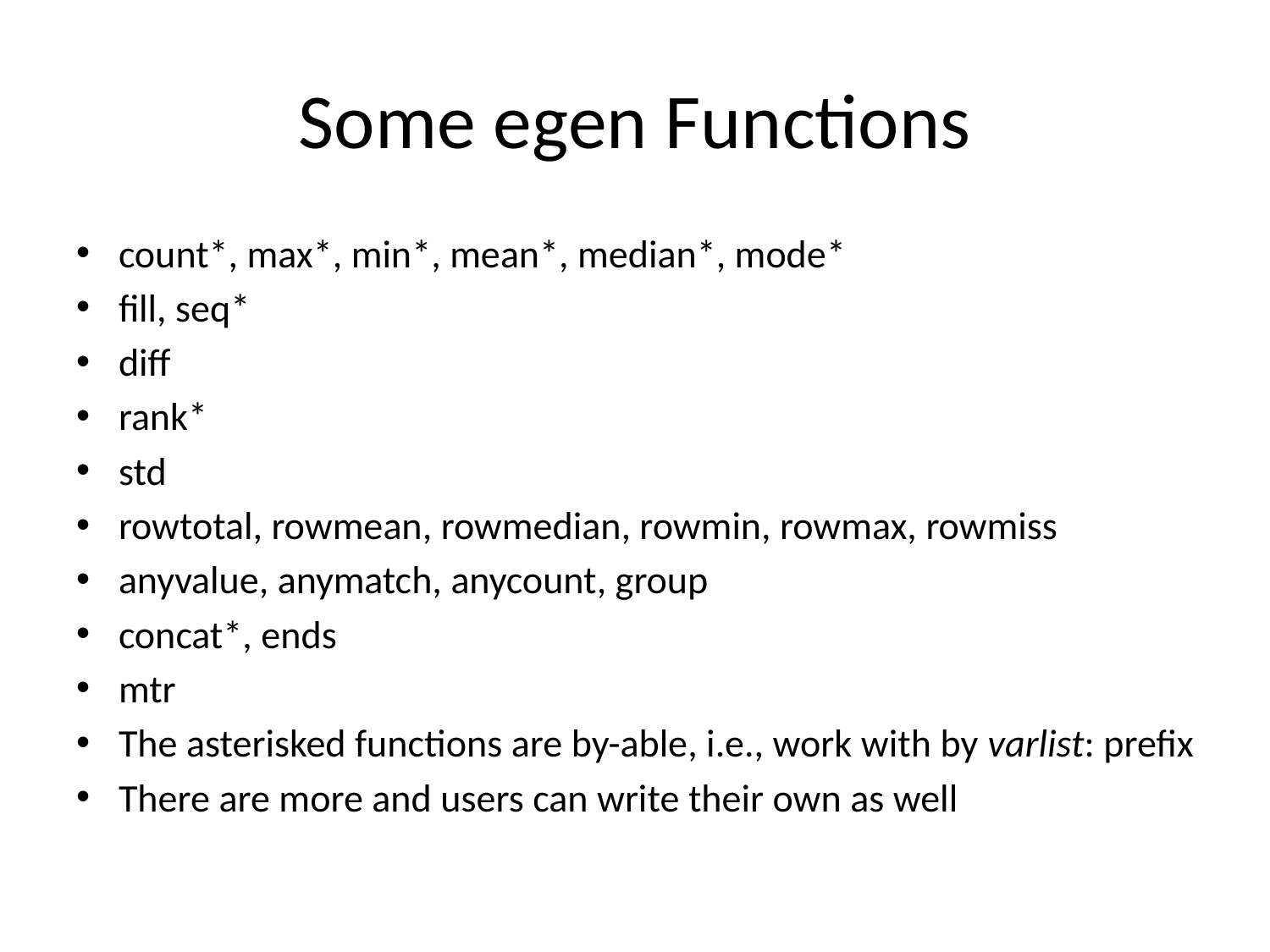

# Some egen Functions
count*, max*, min*, mean*, median*, mode*
fill, seq*
diff
rank*
std
rowtotal, rowmean, rowmedian, rowmin, rowmax, rowmiss
anyvalue, anymatch, anycount, group
concat*, ends
mtr
The asterisked functions are by-able, i.e., work with by varlist: prefix
There are more and users can write their own as well